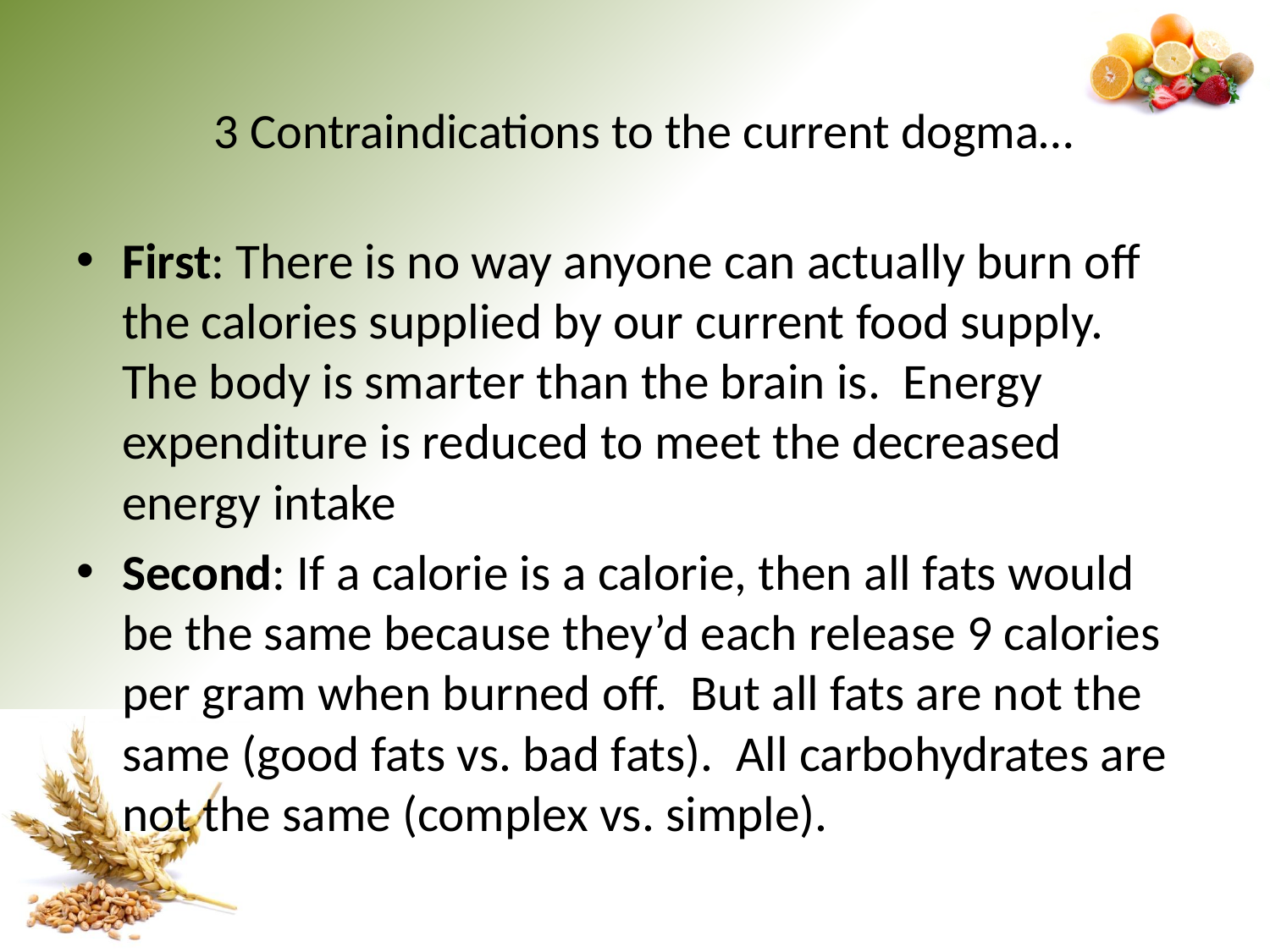

# 3 Contraindications to the current dogma…
First: There is no way anyone can actually burn off the calories supplied by our current food supply.  The body is smarter than the brain is.  Energy expenditure is reduced to meet the decreased energy intake
Second: If a calorie is a calorie, then all fats would be the same because they’d each release 9 calories per gram when burned off.  But all fats are not the same (good fats vs. bad fats).  All carbohydrates are not the same (complex vs. simple).